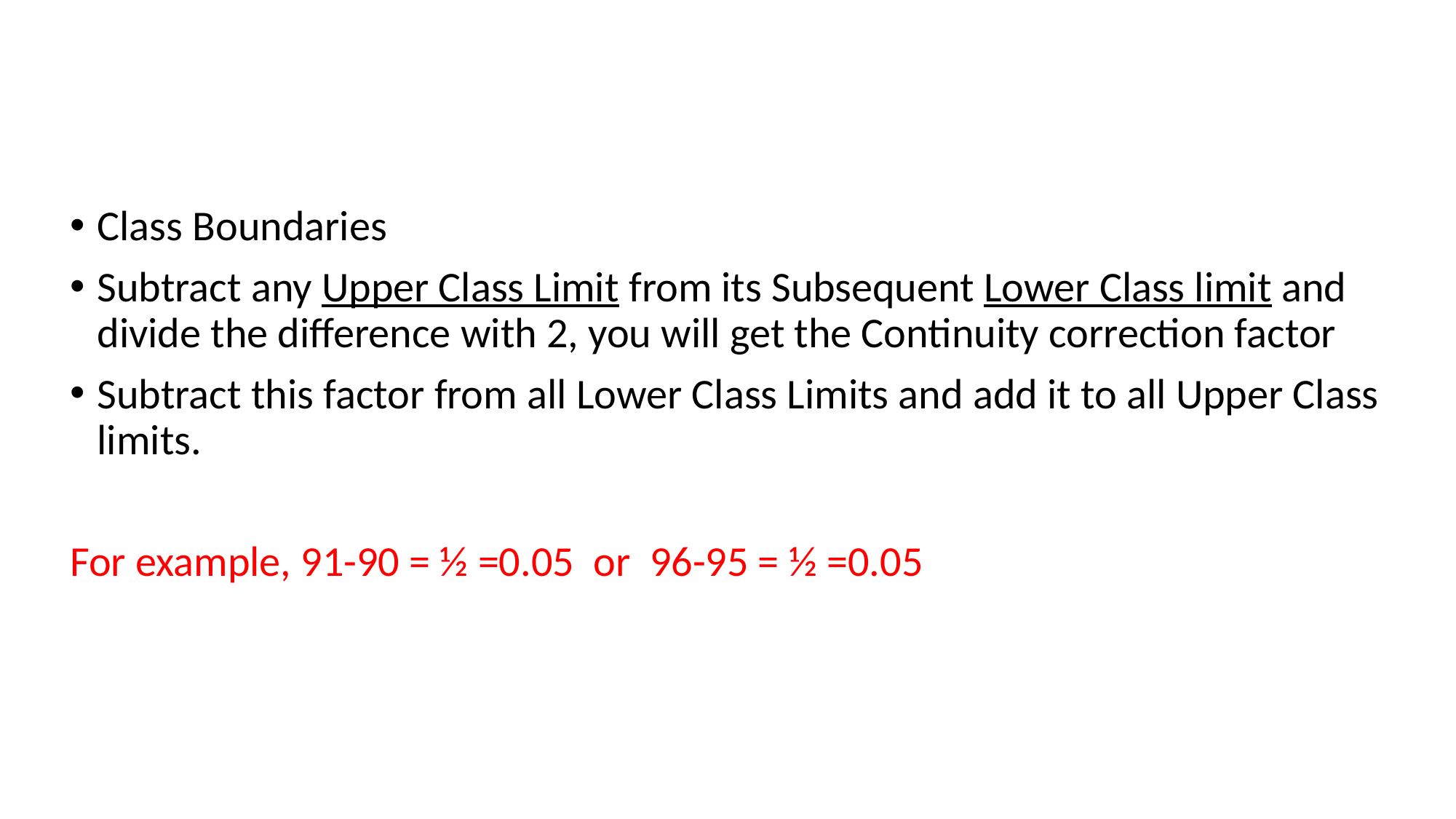

# Class Boundaries
Class Boundaries
Subtract any Upper Class Limit from its Subsequent Lower Class limit and divide the difference with 2, you will get the Continuity correction factor
Subtract this factor from all Lower Class Limits and add it to all Upper Class limits.

For example, 91-90 = ½ =0.05  or  96-95 = ½ =0.05